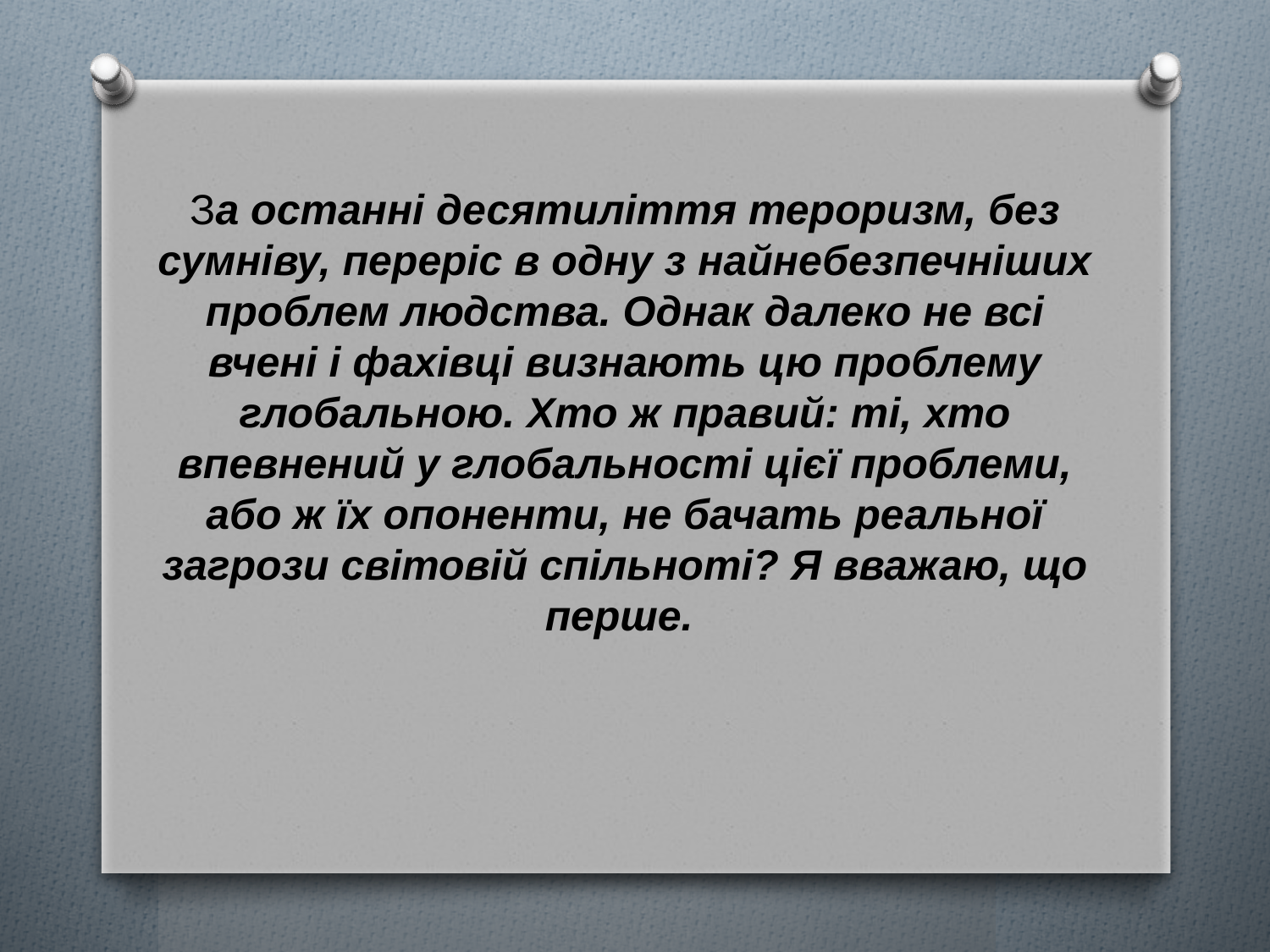

За останні десятиліття тероризм, без сумніву, переріс в одну з найнебезпечніших проблем людства. Однак далеко не всі вчені і фахівці визнають цю проблему глобальною. Хто ж правий: ті, хто впевнений у глобальності цієї проблеми, або ж їх опоненти, не бачать реальної загрози світовій спільноті? Я вважаю, що перше.